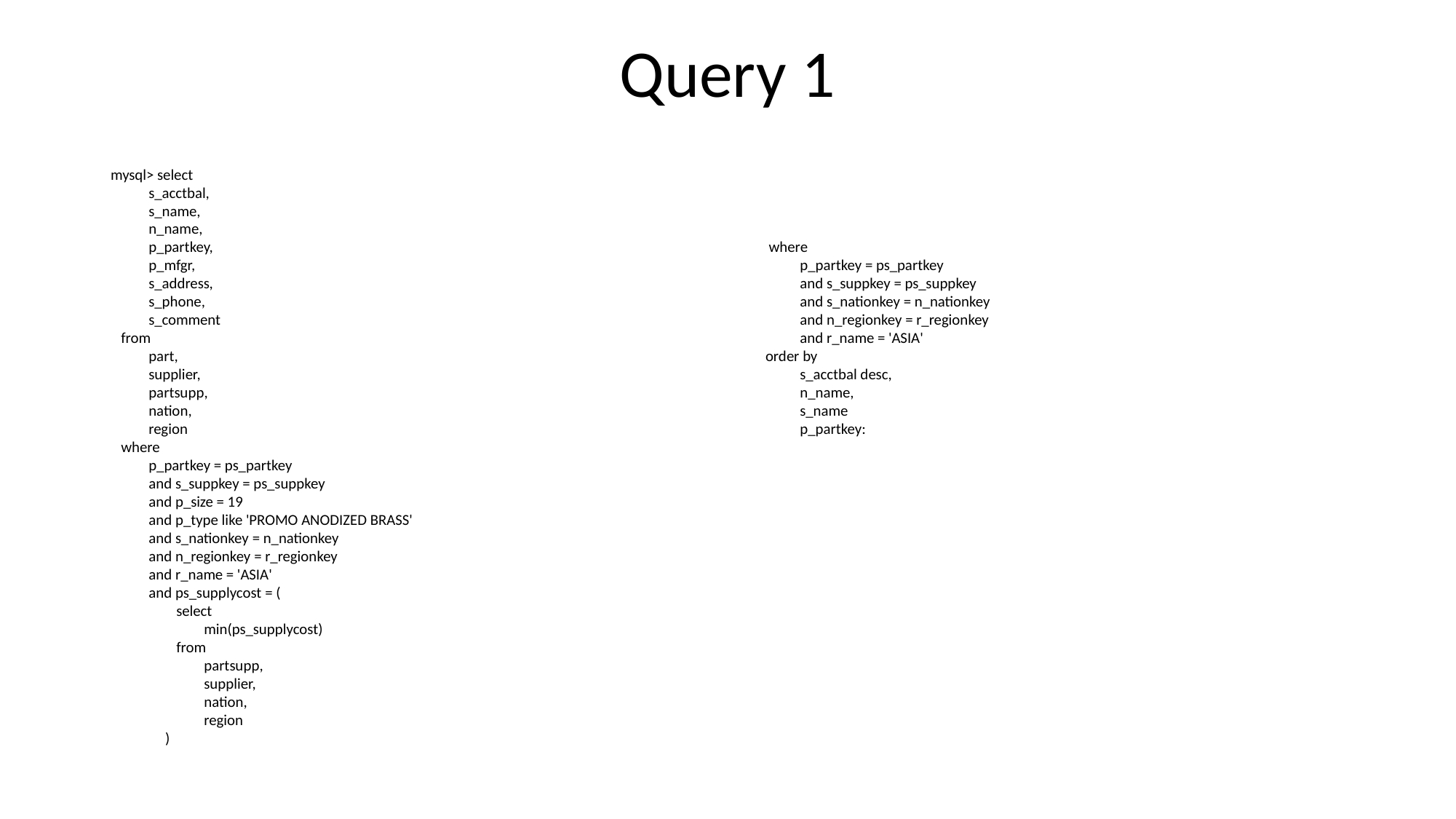

# Query 1
mysql> select
           s_acctbal,
           s_name,
           n_name,
           p_partkey,						 where
           p_mfgr,						          p_partkey = ps_partkey
           s_address,						          and s_suppkey = ps_suppkey
           s_phone,						          and s_nationkey = n_nationkey
           s_comment					          and n_regionkey = r_regionkey
   from						          and r_name = 'ASIA'
           part,						order by
           supplier,						          s_acctbal desc,
           partsupp,						          n_name,
           nation,						          s_name
           region						          p_partkey:
   where
           p_partkey = ps_partkey
           and s_suppkey = ps_suppkey
           and p_size = 19
           and p_type like 'PROMO ANODIZED BRASS'
           and s_nationkey = n_nationkey
           and n_regionkey = r_regionkey
           and r_name = 'ASIA'
           and ps_supplycost = (
                   select
                           min(ps_supplycost)
                   from
                           partsupp,
                           supplier,
                           nation,
                           region
)